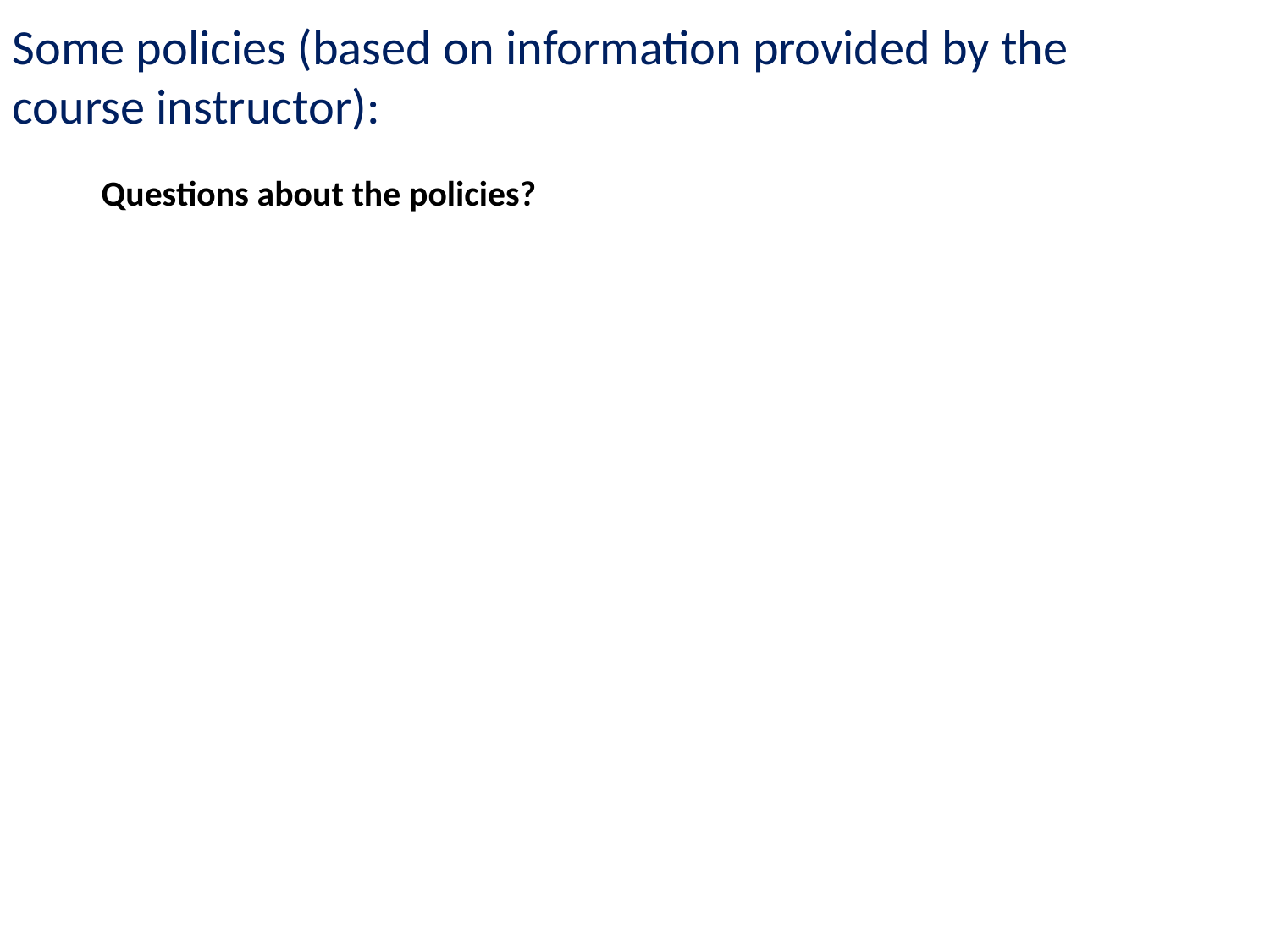

Some policies (based on information provided by the course instructor):
Questions about the policies?